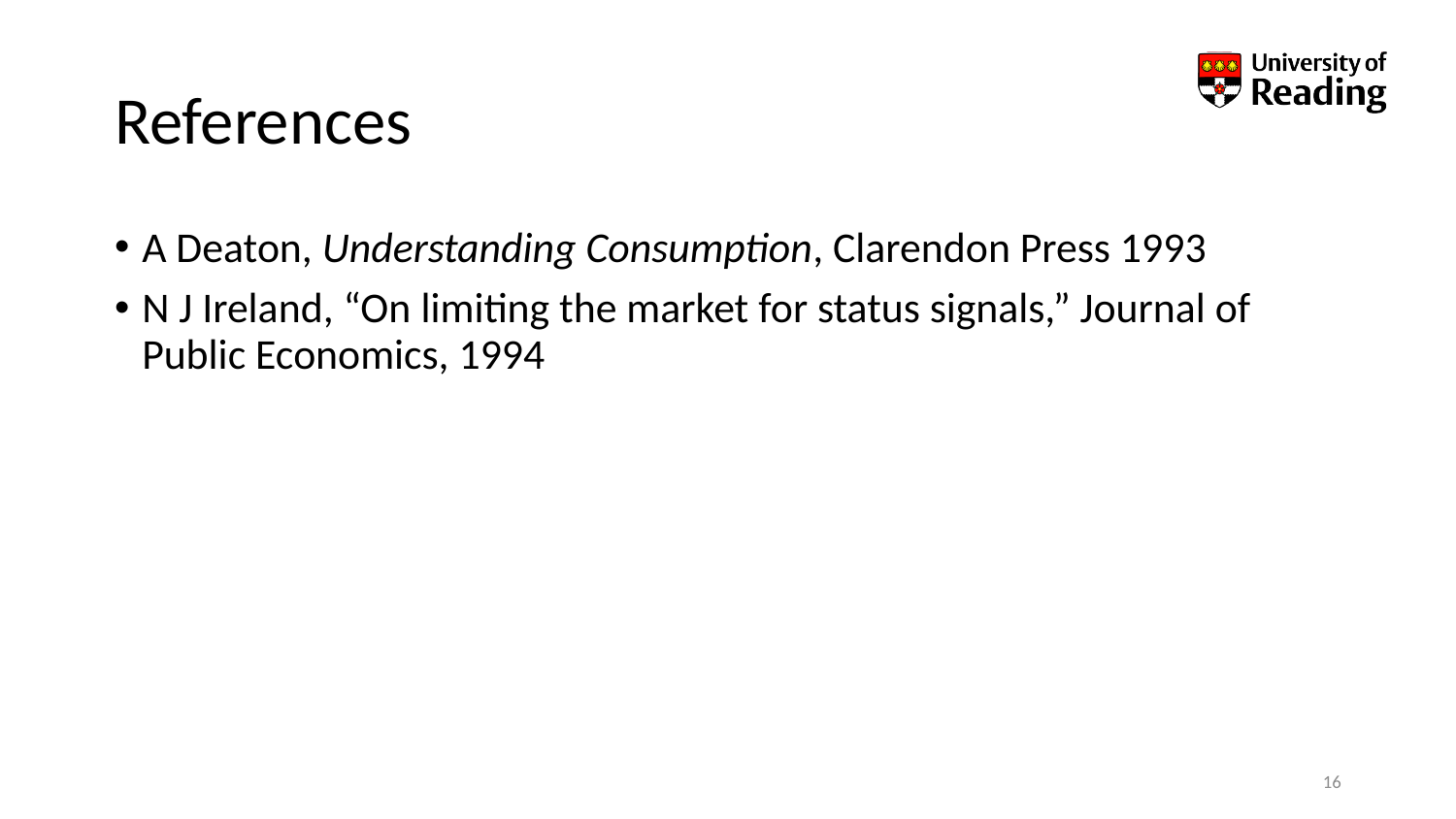

# References
A Deaton, Understanding Consumption, Clarendon Press 1993
N J Ireland, “On limiting the market for status signals,” Journal of Public Economics, 1994
16